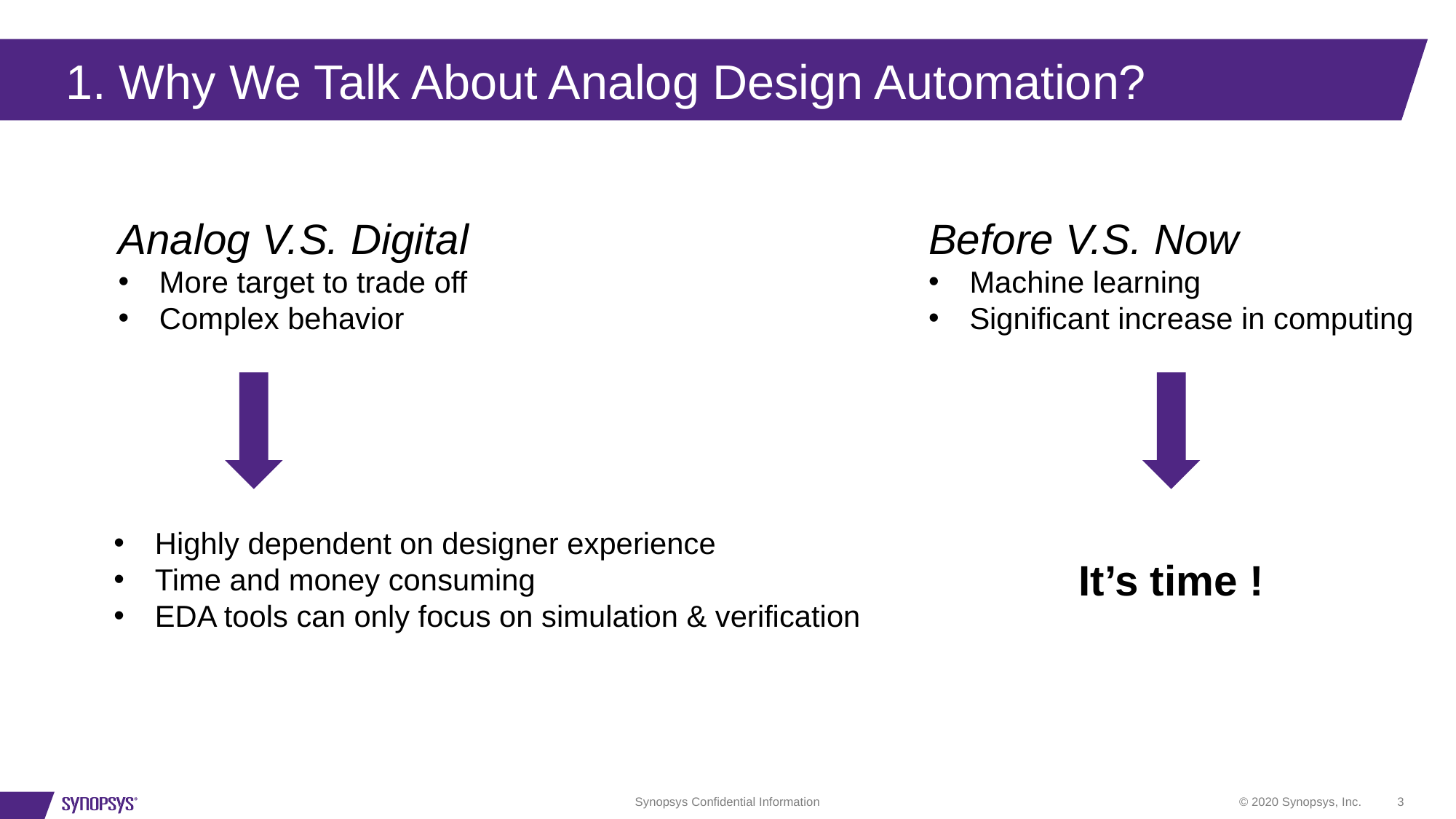

1. Why We Talk About Analog Design Automation?
Before V.S. Now
Machine learning
Significant increase in computing
Analog V.S. Digital
More target to trade off
Complex behavior

Highly dependent on designer experience
Time and money consuming
EDA tools can only focus on simulation & verification
It’s time !